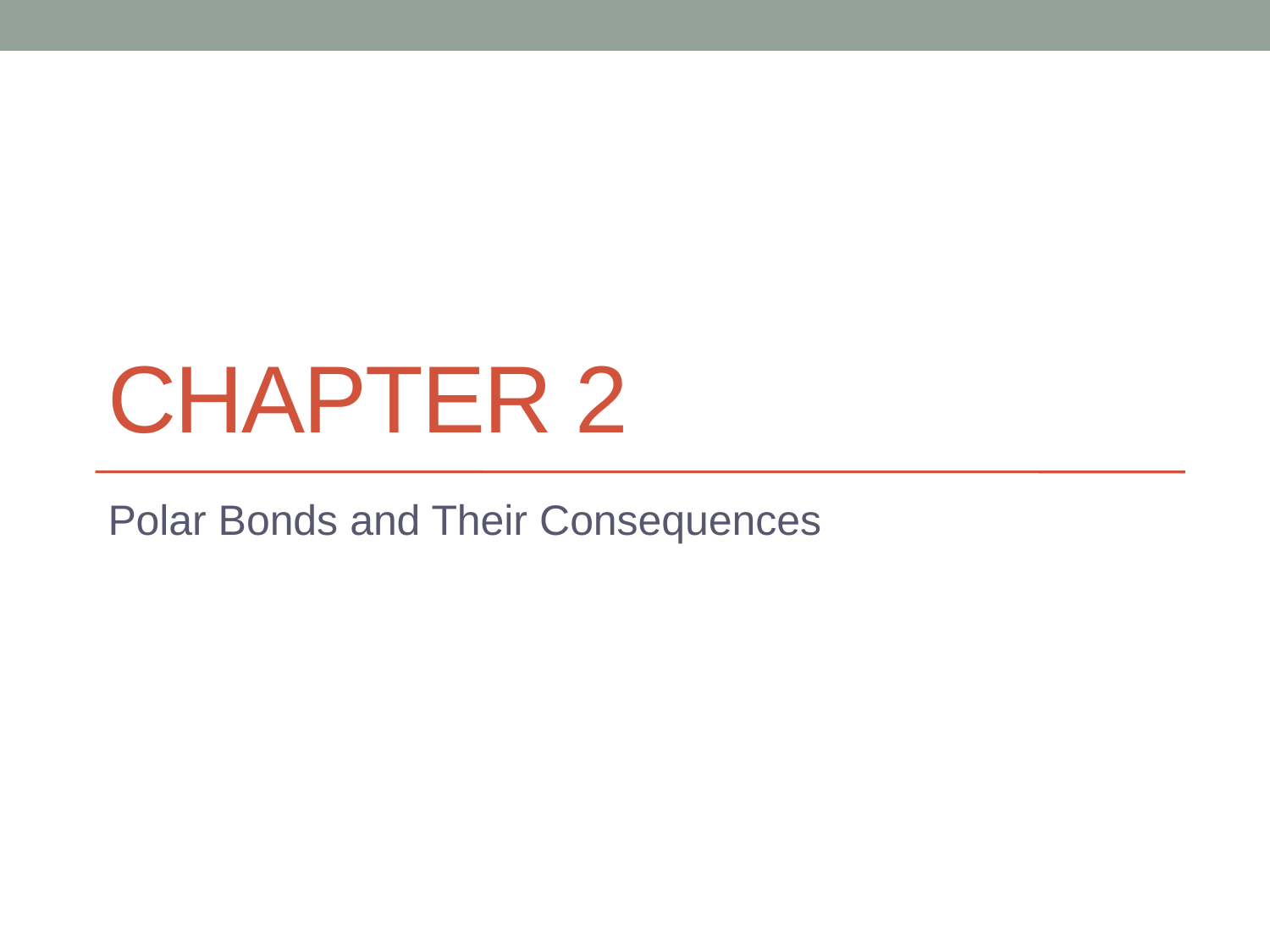

# Chapter 2
Polar Bonds and Their Consequences